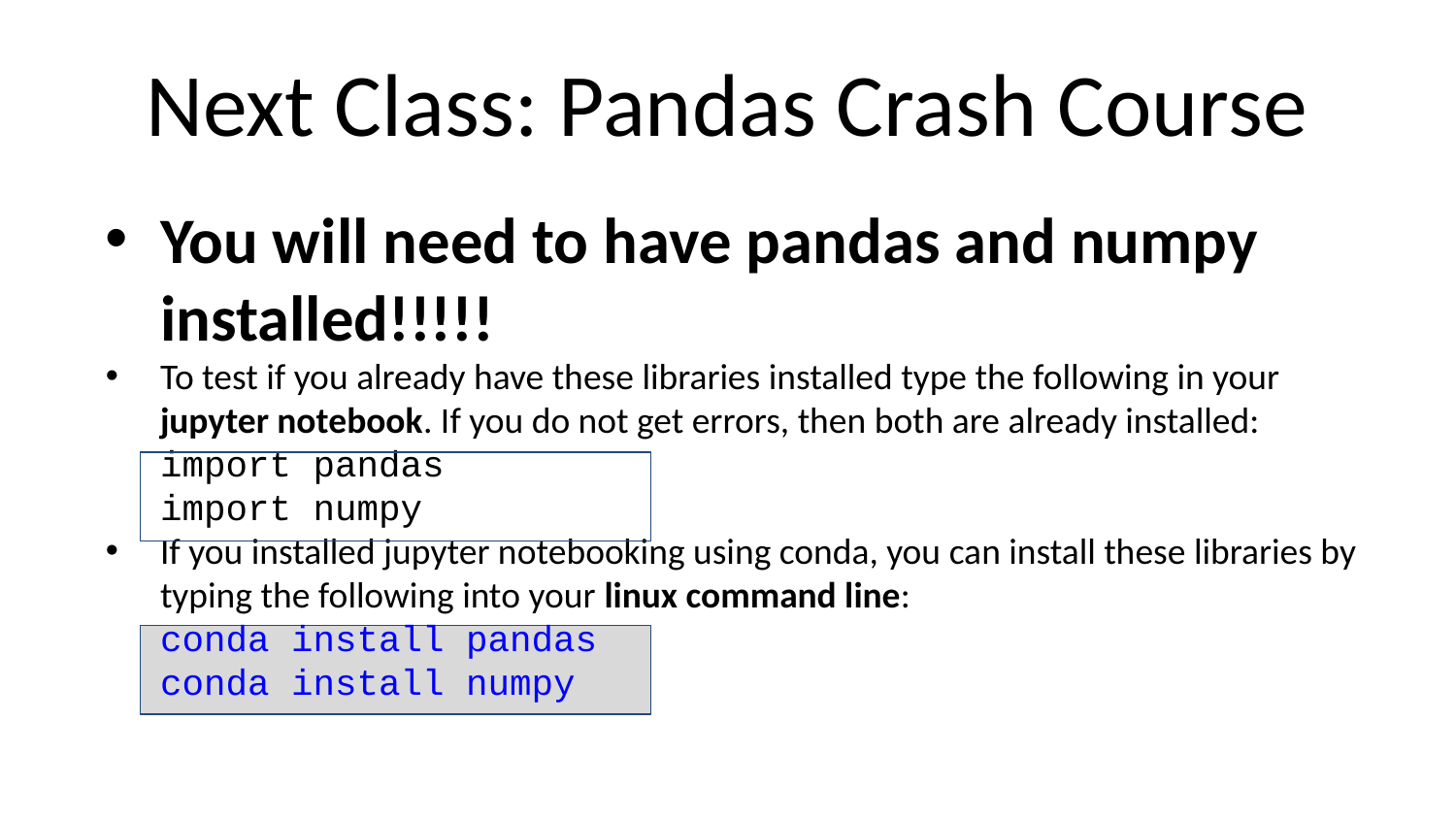

# Next Class: Pandas Crash Course
You will need to have pandas and numpy installed!!!!!
To test if you already have these libraries installed type the following in your jupyter notebook. If you do not get errors, then both are already installed:
import pandas
import numpy
If you installed jupyter notebooking using conda, you can install these libraries by typing the following into your linux command line:
conda install pandas
conda install numpy